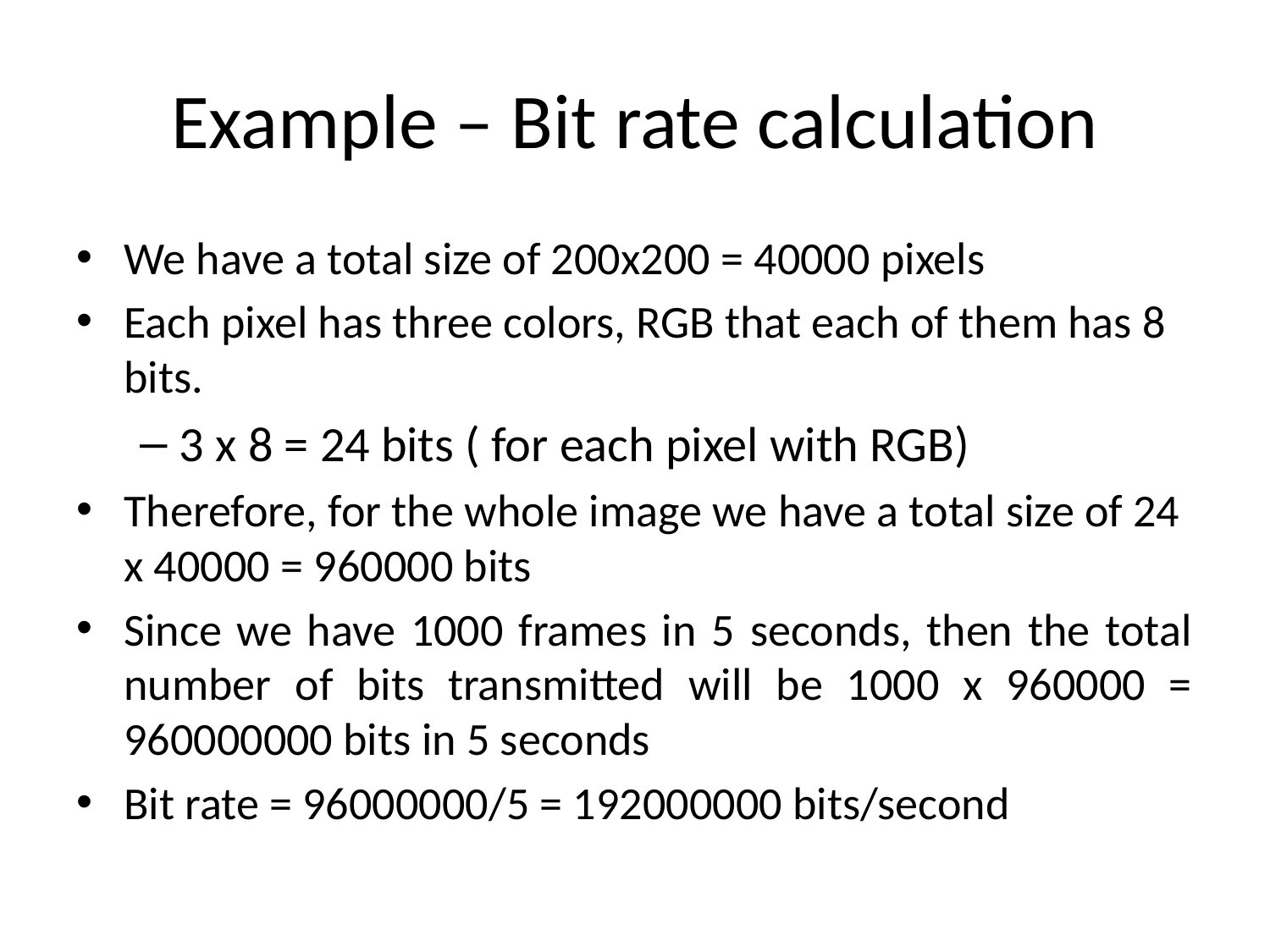

# Example – Bit rate calculation
We have a total size of 200x200 = 40000 pixels
Each pixel has three colors, RGB that each of them has 8 bits.
3 x 8 = 24 bits ( for each pixel with RGB)
Therefore, for the whole image we have a total size of 24 x 40000 = 960000 bits
Since we have 1000 frames in 5 seconds, then the total number of bits transmitted will be 1000 x 960000 = 960000000 bits in 5 seconds
Bit rate = 96000000/5 = 192000000 bits/second